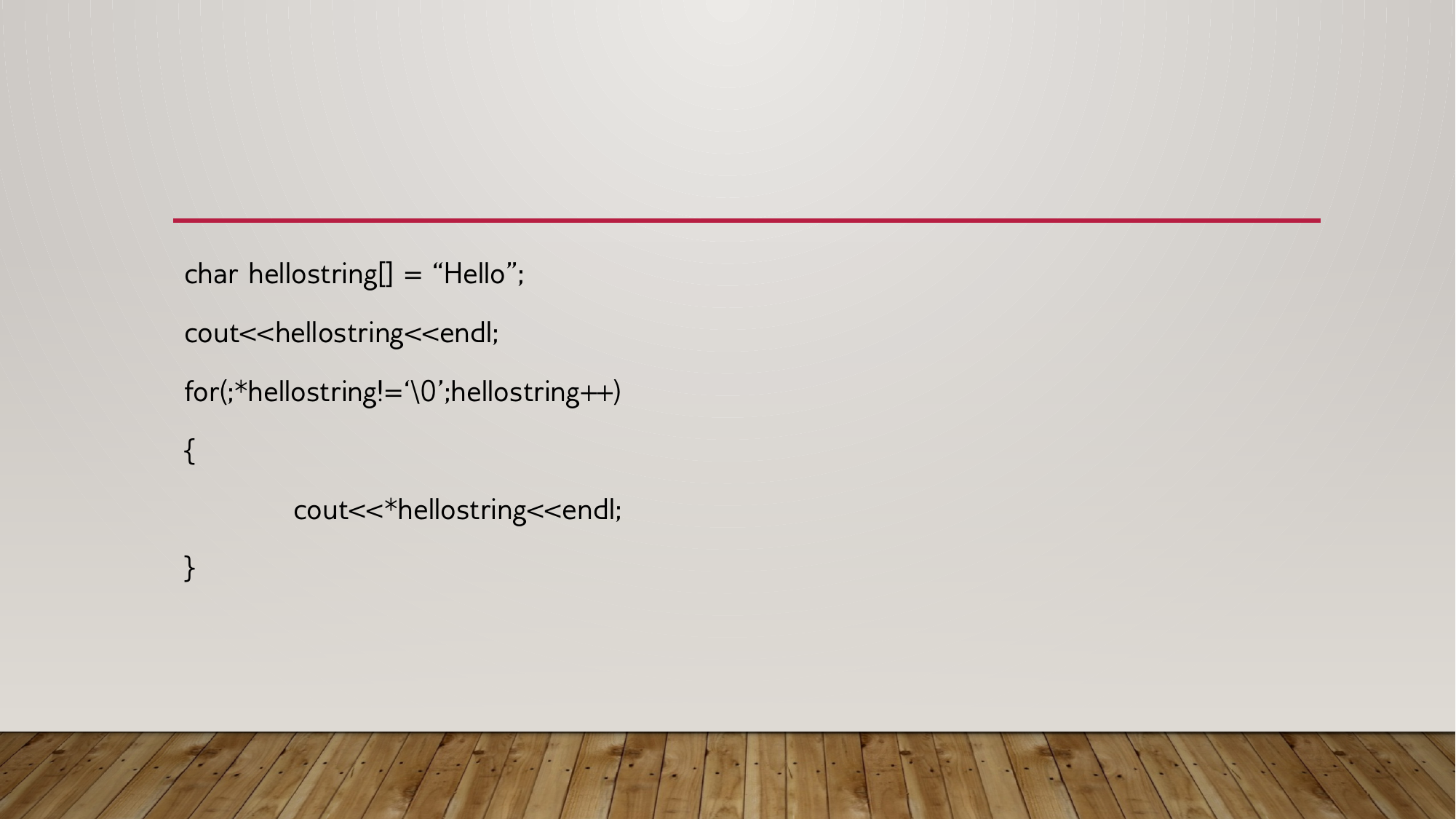

#
char hellostring[] = “Hello”;
cout<<hellostring<<endl;
for(;*hellostring!=‘\0’;hellostring++)
{
	cout<<*hellostring<<endl;
}